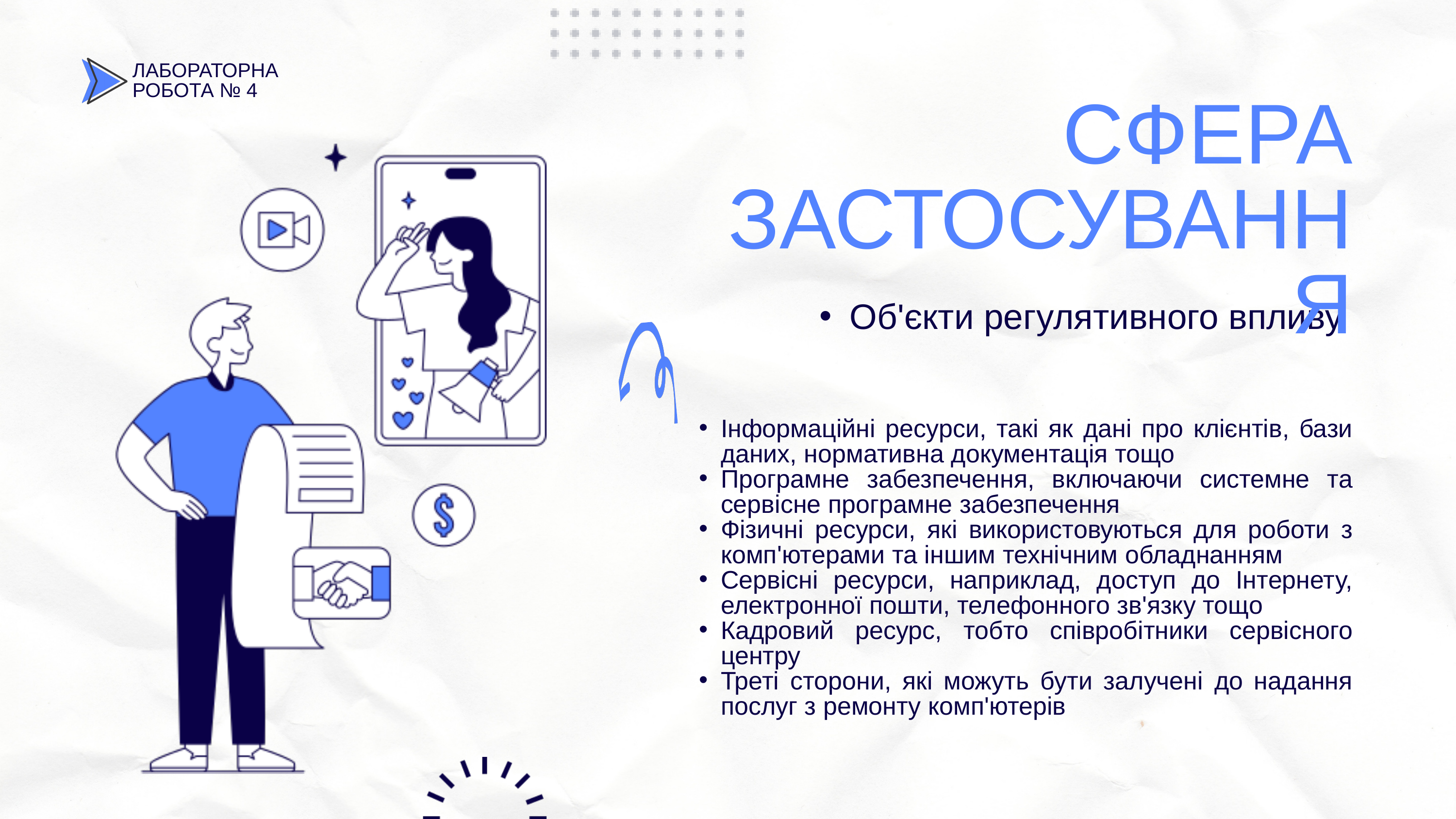

ЛАБОРАТОРНА РОБОТА № 4
СФЕРА ЗАСТОСУВАННЯ

Об'єкти регулятивного впливу

Інформаційні ресурси, такі як дані про клієнтів, бази даних, нормативна документація тощо
Програмне забезпечення, включаючи системне та сервісне програмне забезпечення
Фізичні ресурси, які використовуються для роботи з комп'ютерами та іншим технічним обладнанням
Сервісні ресурси, наприклад, доступ до Інтернету, електронної пошти, телефонного зв'язку тощо
Кадровий ресурс, тобто співробітники сервісного центру
Треті сторони, які можуть бути залучені до надання послуг з ремонту комп'ютерів